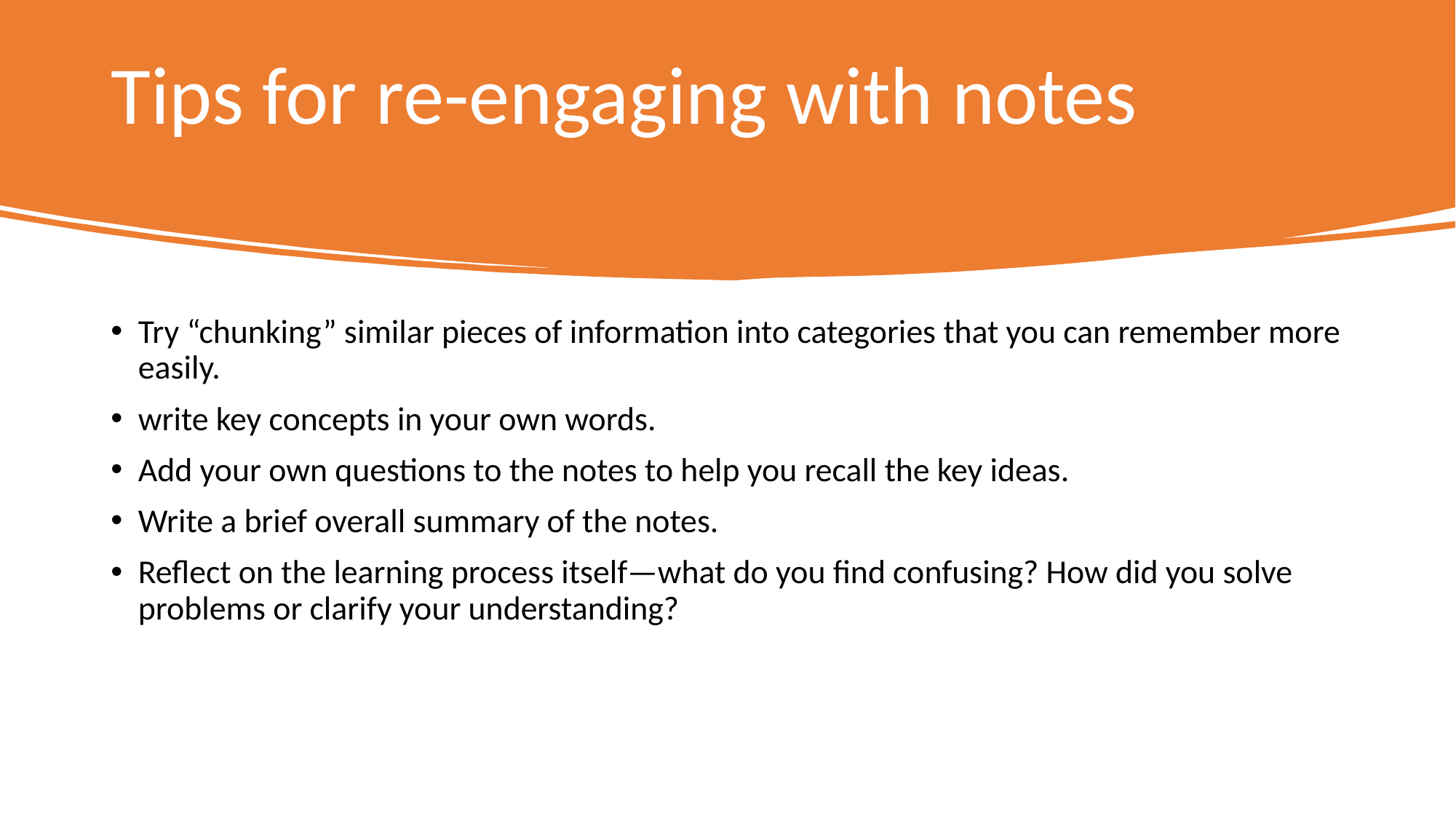

# Tips for re-engaging with notes

Try “chunking” similar pieces of information into categories that you can remember more easily.
write key concepts in your own words.
Add your own questions to the notes to help you recall the key ideas.
Write a brief overall summary of the notes.
Reflect on the learning process itself—what do you find confusing? How did you solve problems or clarify your understanding?